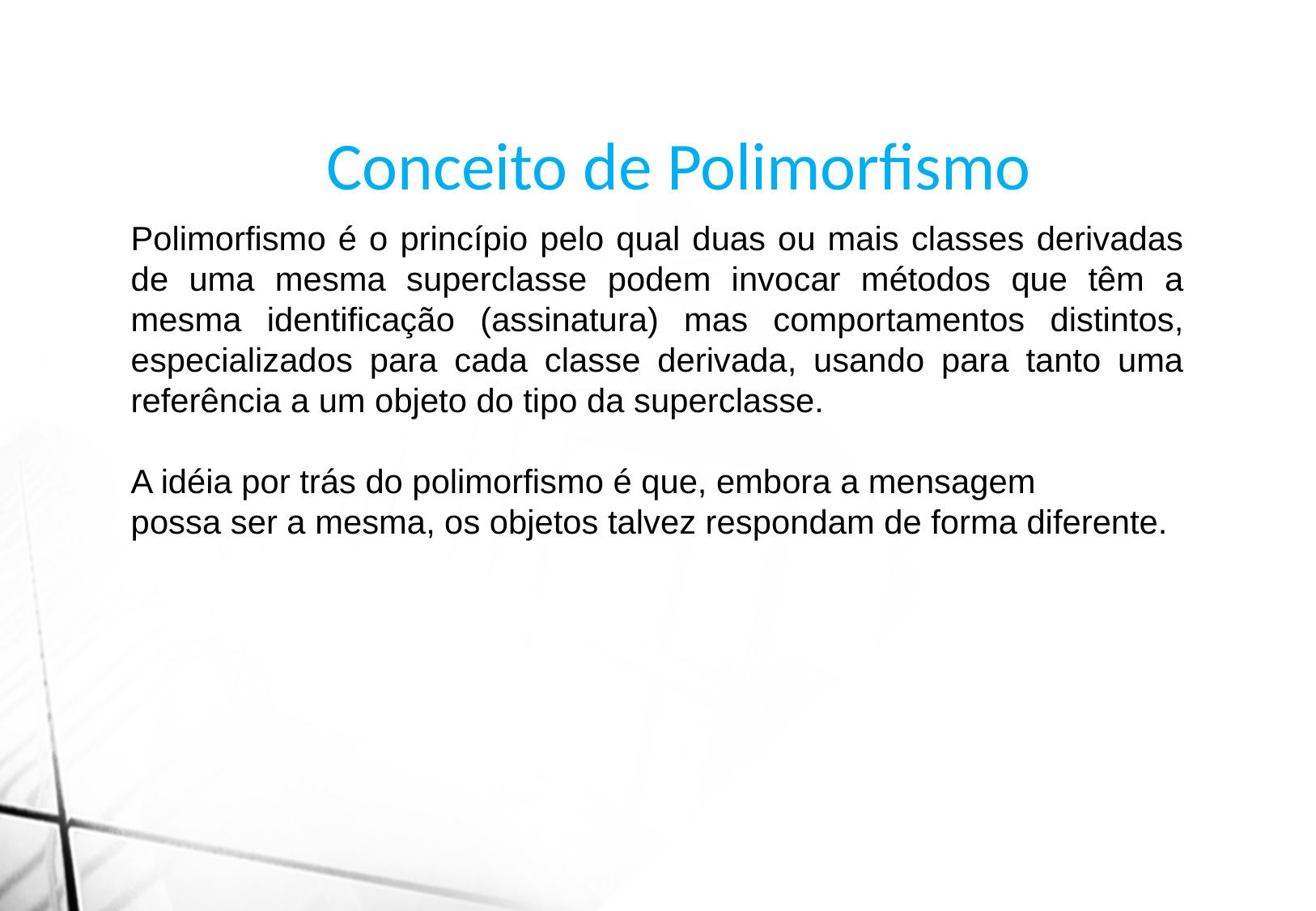

Conceito de Polimorfismo
Polimorfismo é o princípio pelo qual duas ou mais classes derivadas de uma mesma superclasse podem invocar métodos que têm a mesma identificação (assinatura) mas comportamentos distintos, especializados para cada classe derivada, usando para tanto uma referência a um objeto do tipo da superclasse.

A idéia por trás do polimorfismo é que, embora a mensagem
possa ser a mesma, os objetos talvez respondam de forma diferente.